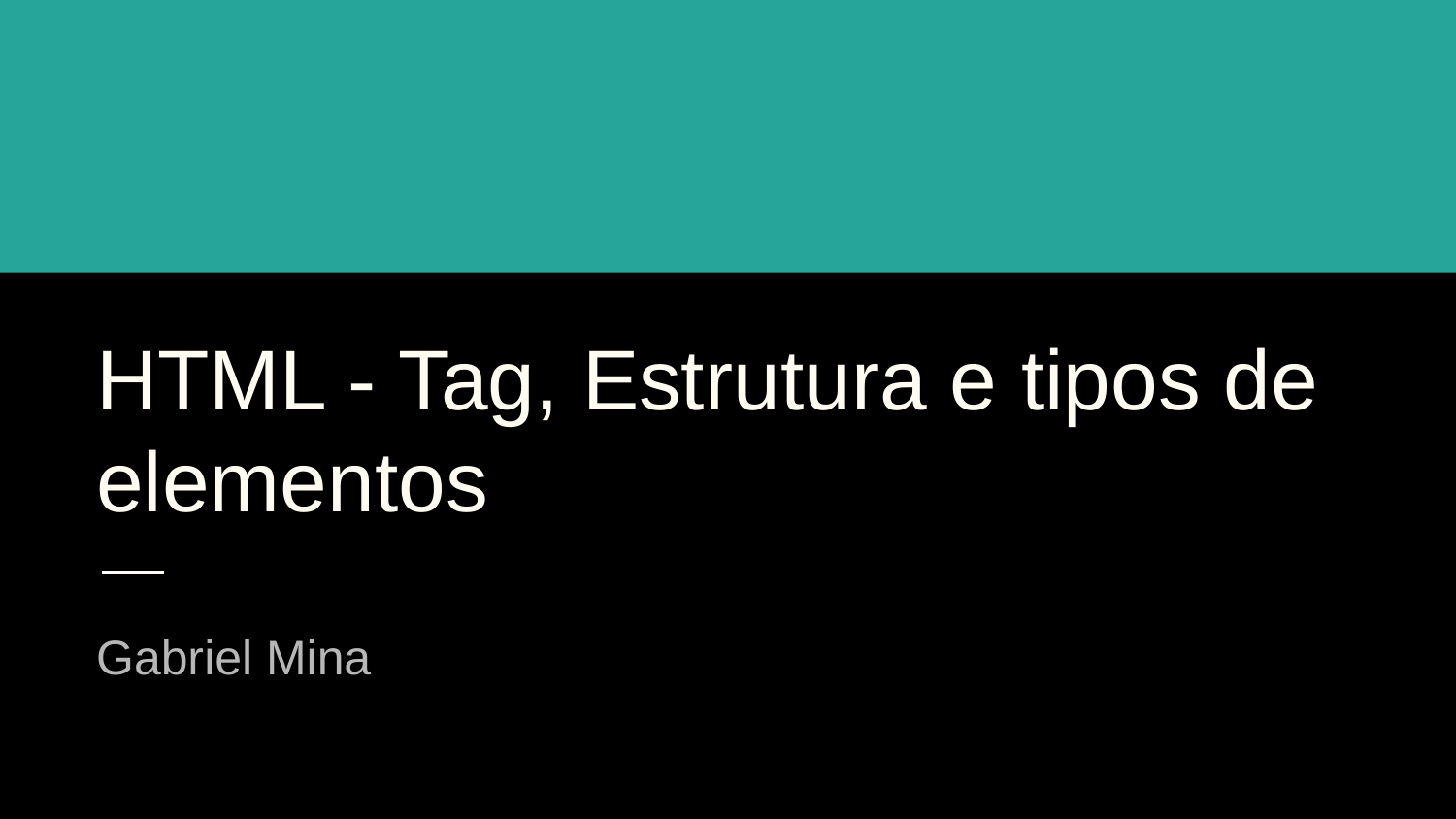

# HTML - Tag, Estrutura e tipos de elementos
Gabriel Mina